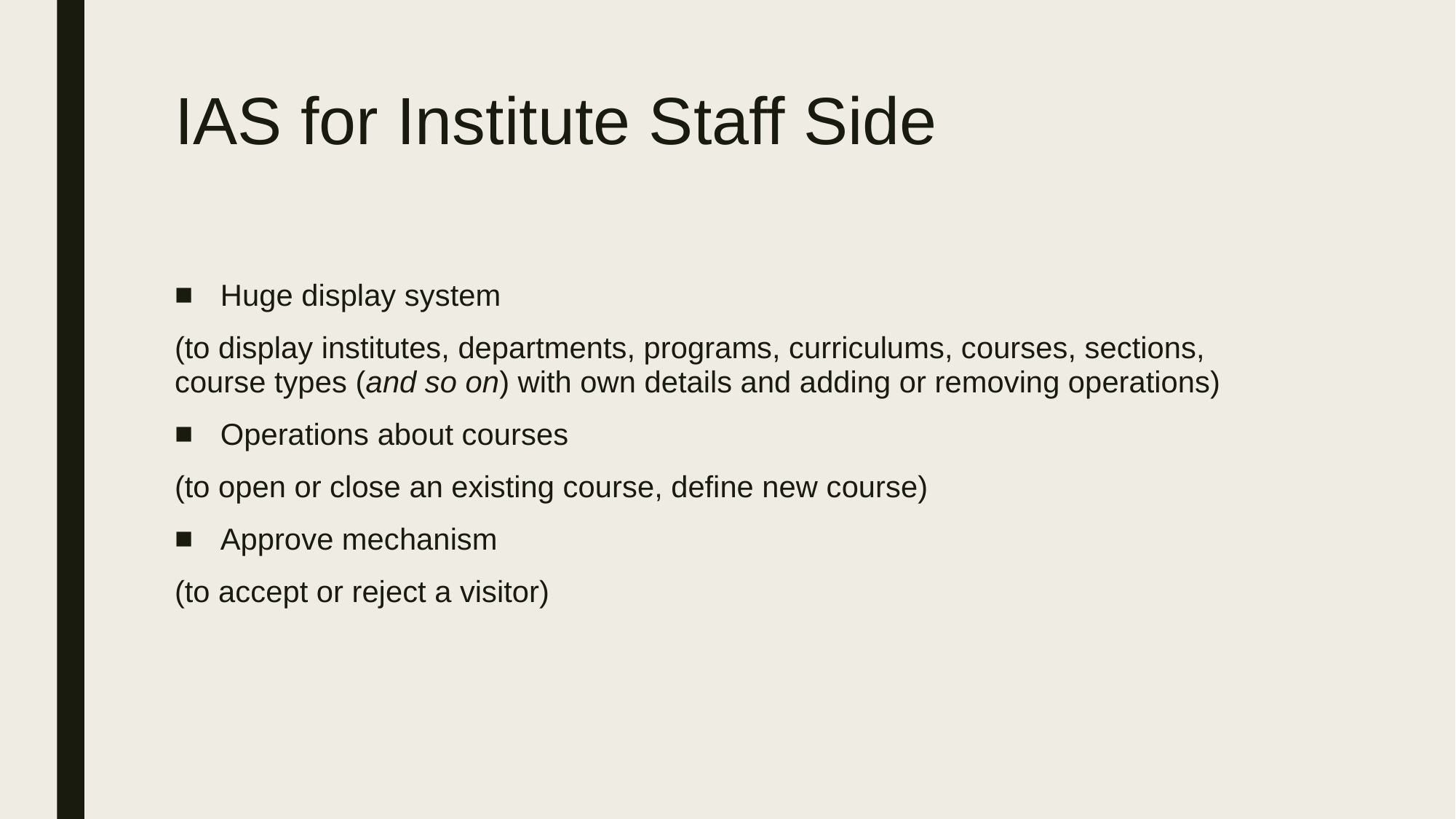

# IAS for Institute Staff Side
Huge display system
(to display institutes, departments, programs, curriculums, courses, sections, course types (and so on) with own details and adding or removing operations)
Operations about courses
(to open or close an existing course, define new course)
Approve mechanism
(to accept or reject a visitor)